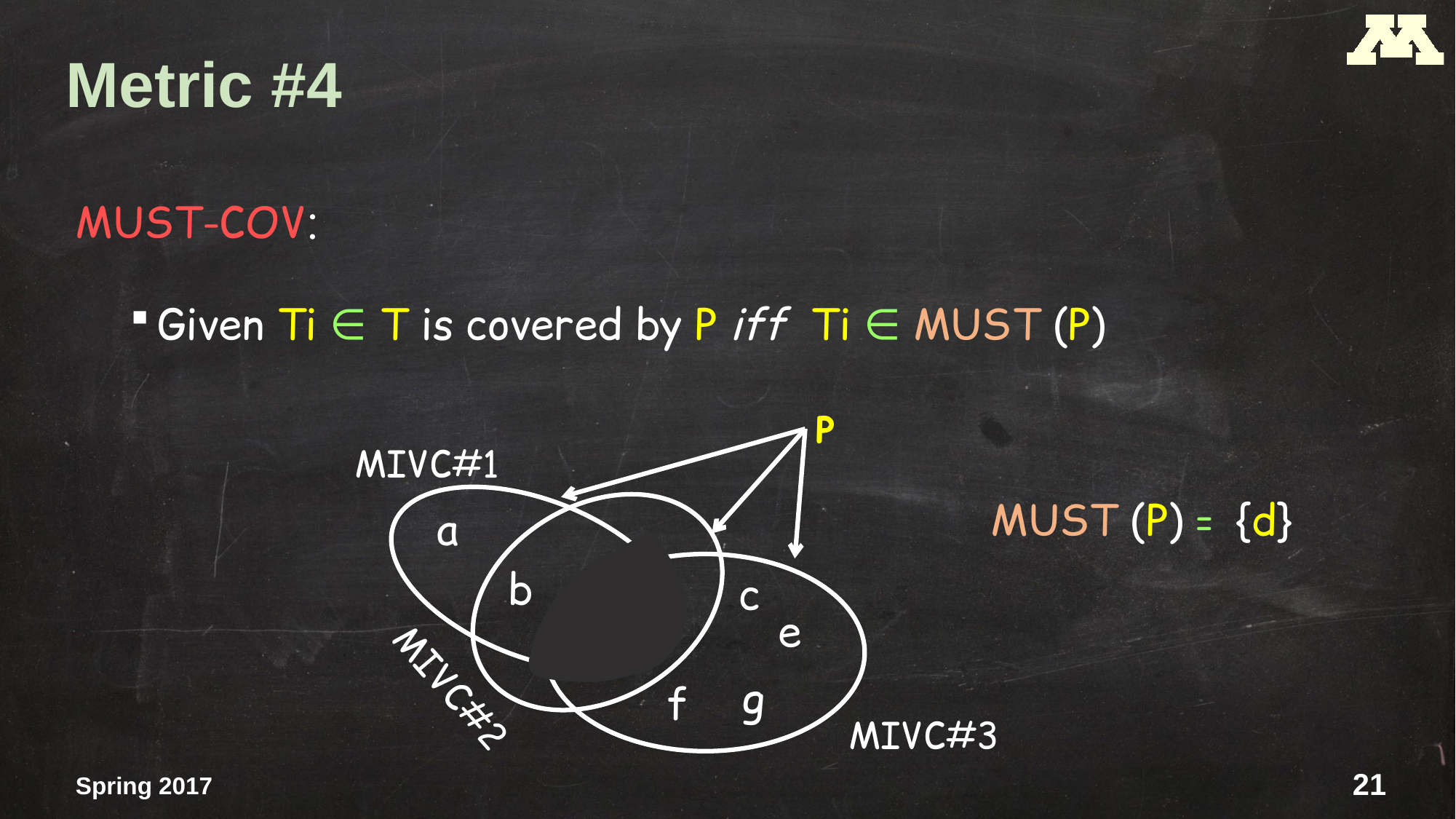

# Metric #4
MUST-COV:
Given Ti ∈ T is covered by P iff  Ti ∈ MUST (P)

P
MIVC#1

MUST (P) =  {d}
a

b

c
d
e
g
f
MIVC#2
MIVC#3
Spring 2017
21